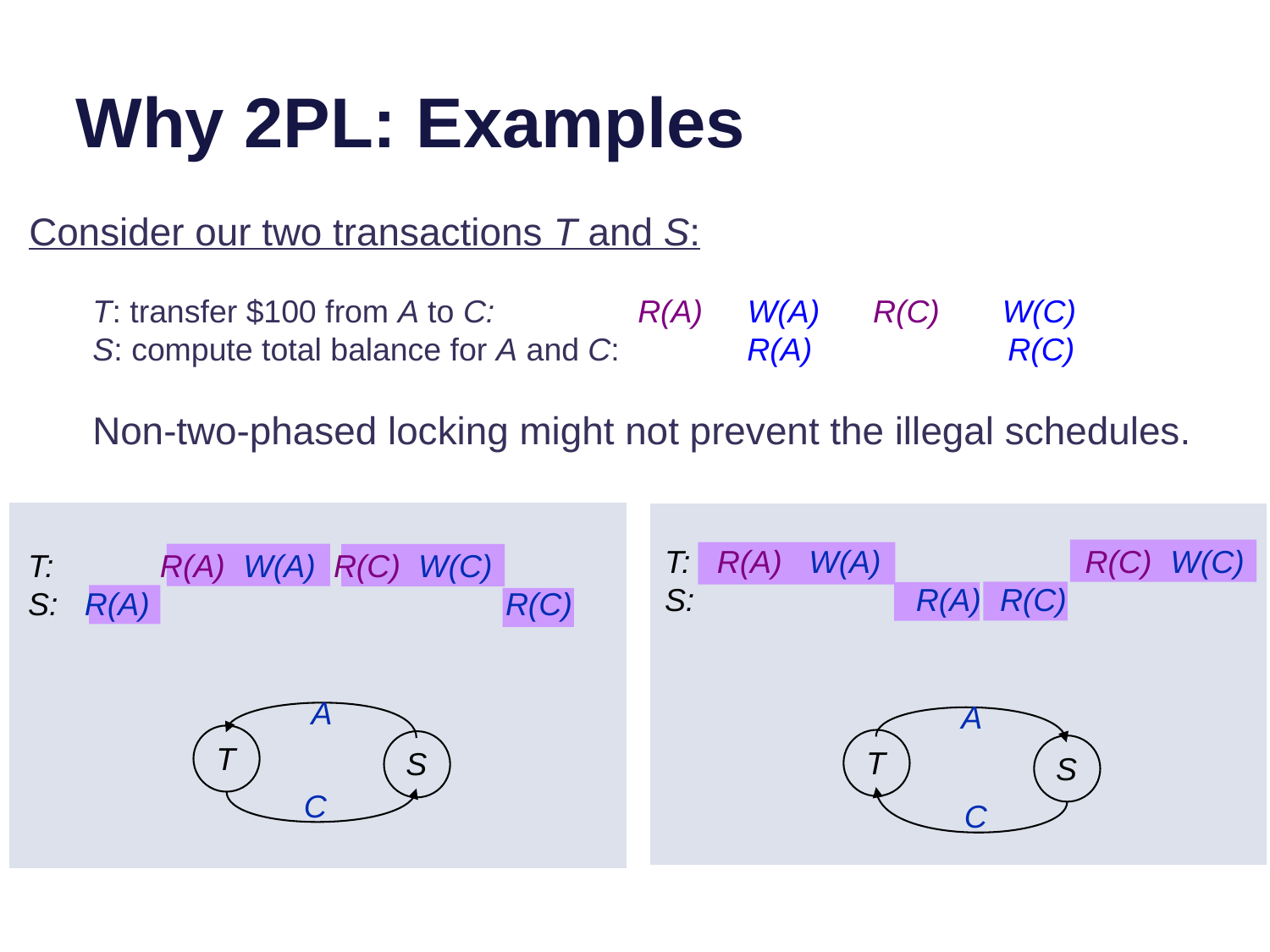

# Why 2PL: Examples
Consider our two transactions T and S:

T: transfer $100 from A to C:	              R(A)     W(A)      R(C)       W(C)
S: compute total balance for A and C: 	            R(A)                      R(C)

Non-two-phased locking might not prevent the illegal schedules.

T:   R(A)   W(A)                       R(C)  W(C)
S:                         R(A)  R(C)
T:            R(A)  W(A)  R(C)  W(C)
S:   R(A)                                        R(C)

A
A

T

T

S

S
C
C